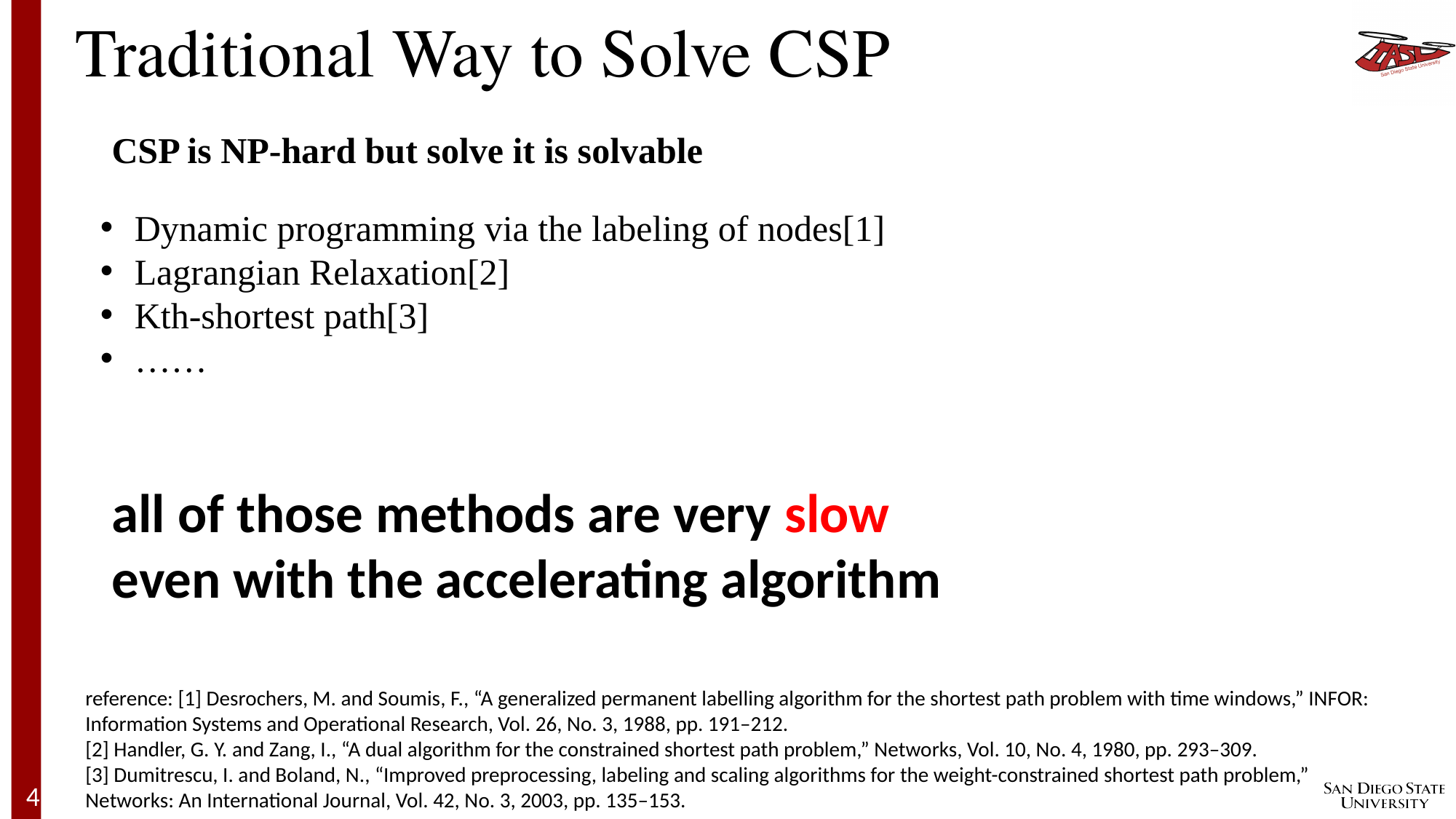

Traditional Way to Solve CSP
CSP is NP-hard but solve it is solvable
Dynamic programming via the labeling of nodes[1]
Lagrangian Relaxation[2]
Kth-shortest path[3]
……

all of those methods are very slow even with the accelerating algorithm
reference: [1] Desrochers, M. and Soumis, F., “A generalized permanent labelling algorithm for the shortest path problem with time windows,” INFOR: Information Systems and Operational Research, Vol. 26, No. 3, 1988, pp. 191–212.
[2] Handler, G. Y. and Zang, I., “A dual algorithm for the constrained shortest path problem,” Networks, Vol. 10, No. 4, 1980, pp. 293–309.
[3] Dumitrescu, I. and Boland, N., “Improved preprocessing, labeling and scaling algorithms for the weight-constrained shortest path problem,” Networks: An International Journal, Vol. 42, No. 3, 2003, pp. 135–153.

4